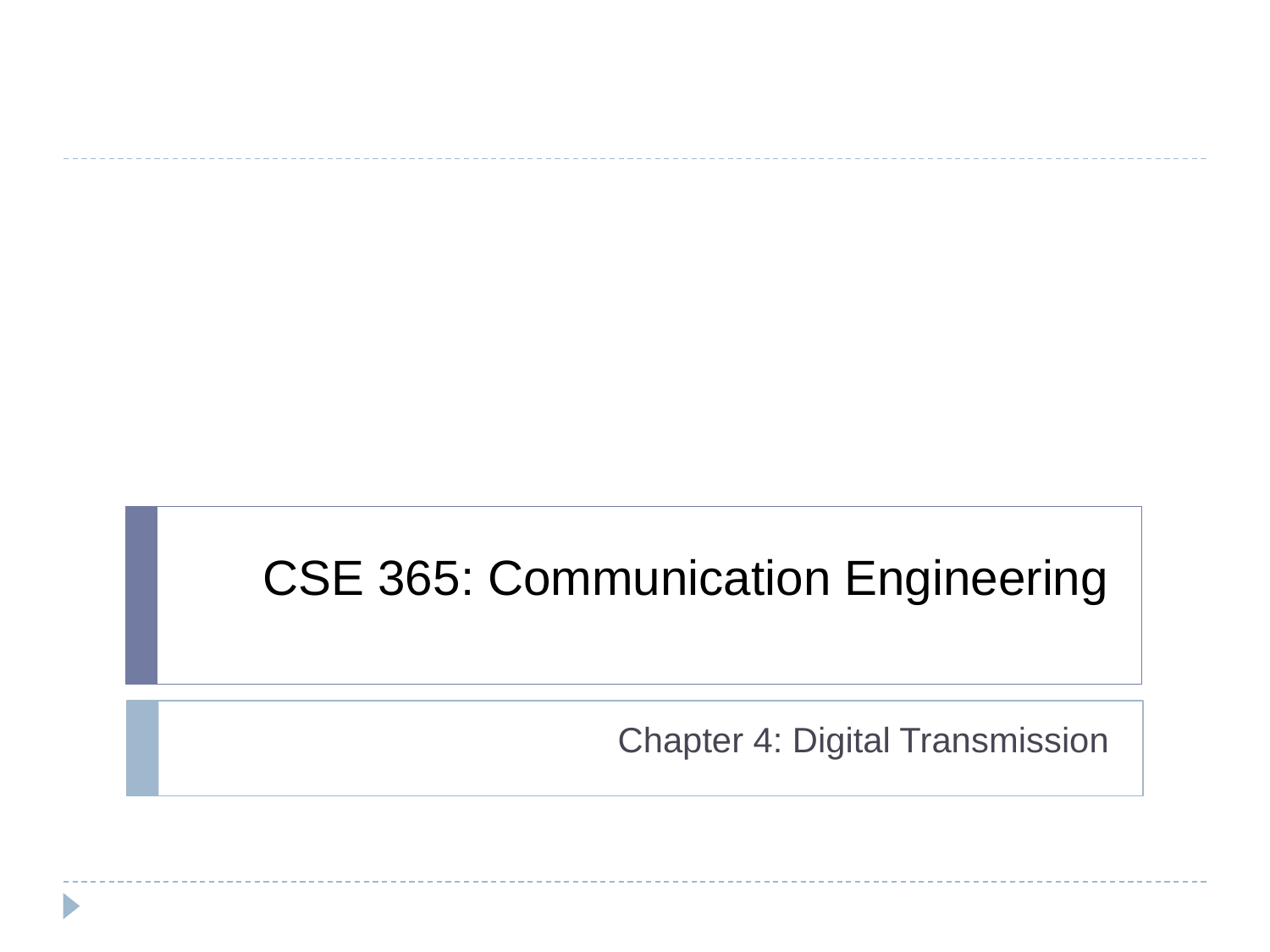

# CSE 365: Communication Engineering
Chapter 4: Digital Transmission